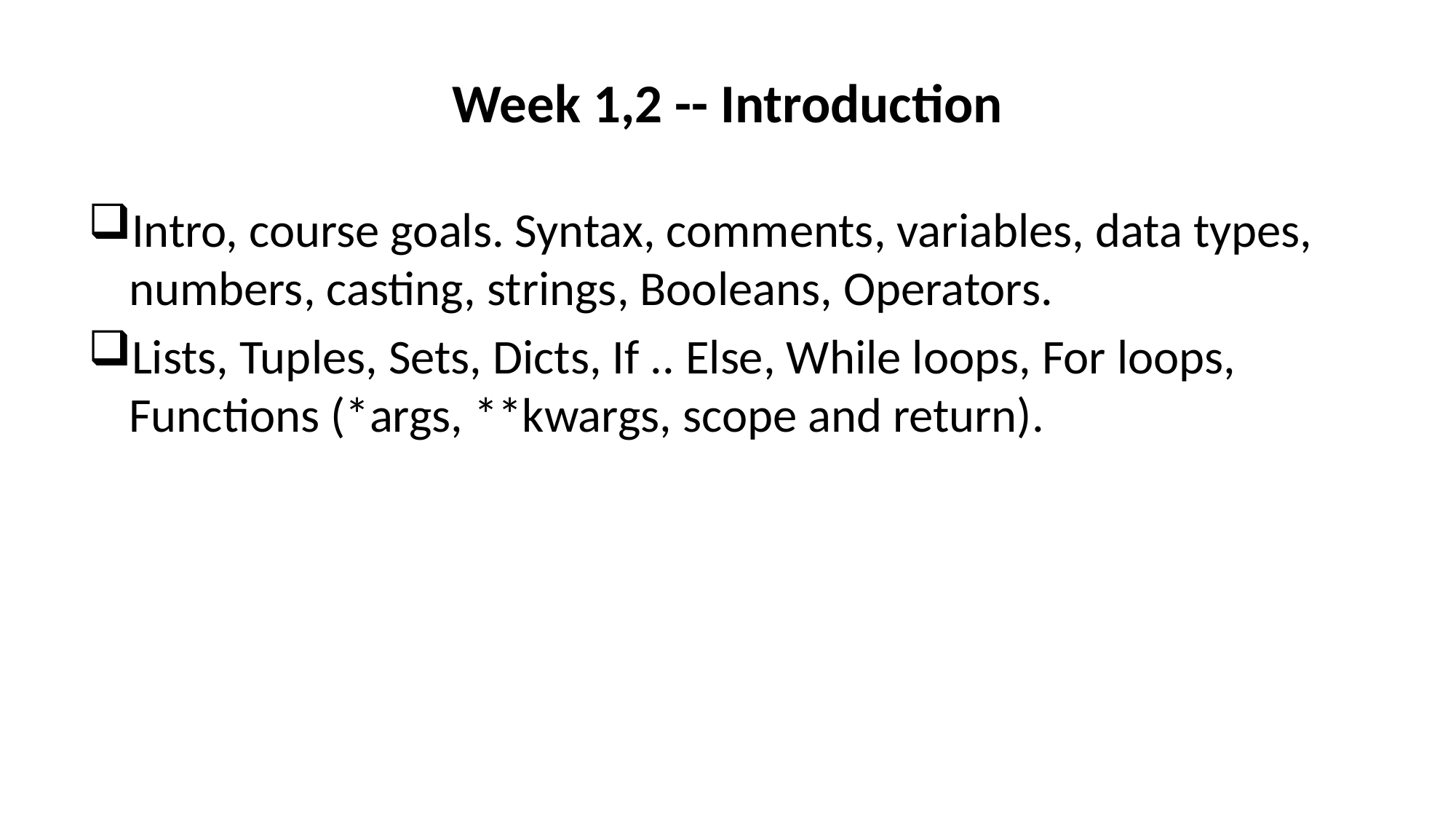

# Week 1,2 -- Introduction
Intro, course goals. Syntax, comments, variables, data types, numbers, casting, strings, Booleans, Operators.
Lists, Tuples, Sets, Dicts, If .. Else, While loops, For loops, Functions (*args, **kwargs, scope and return).